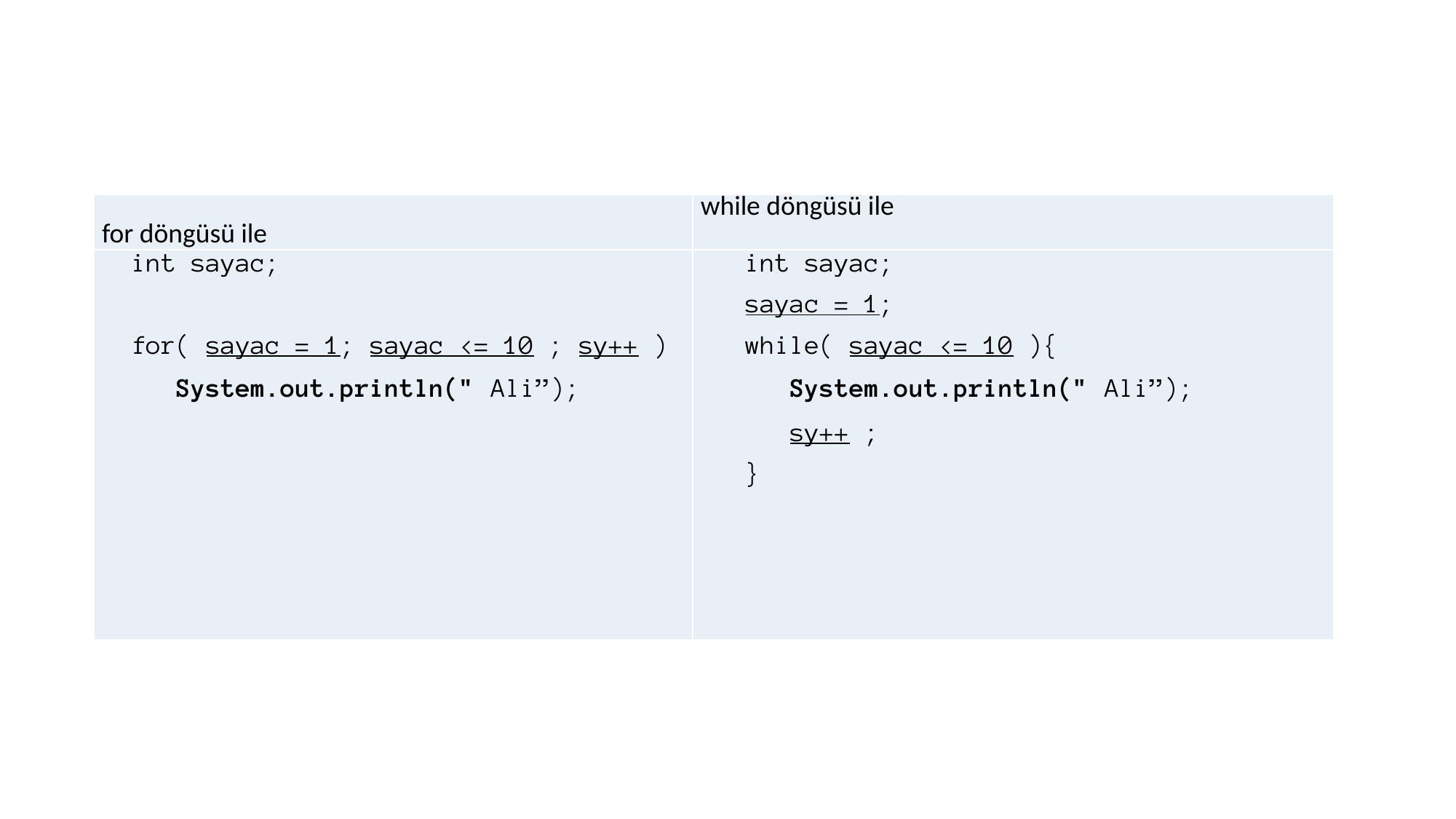

| for döngüsü ile | while döngüsü ile |
| --- | --- |
| int sayac;   for( sayac = 1; sayac <= 10 ; sy++ ) System.out.println(" Ali”); | int sayac; sayac = 1; while( sayac <= 10 ){ System.out.println(" Ali”); sy++ ; } |